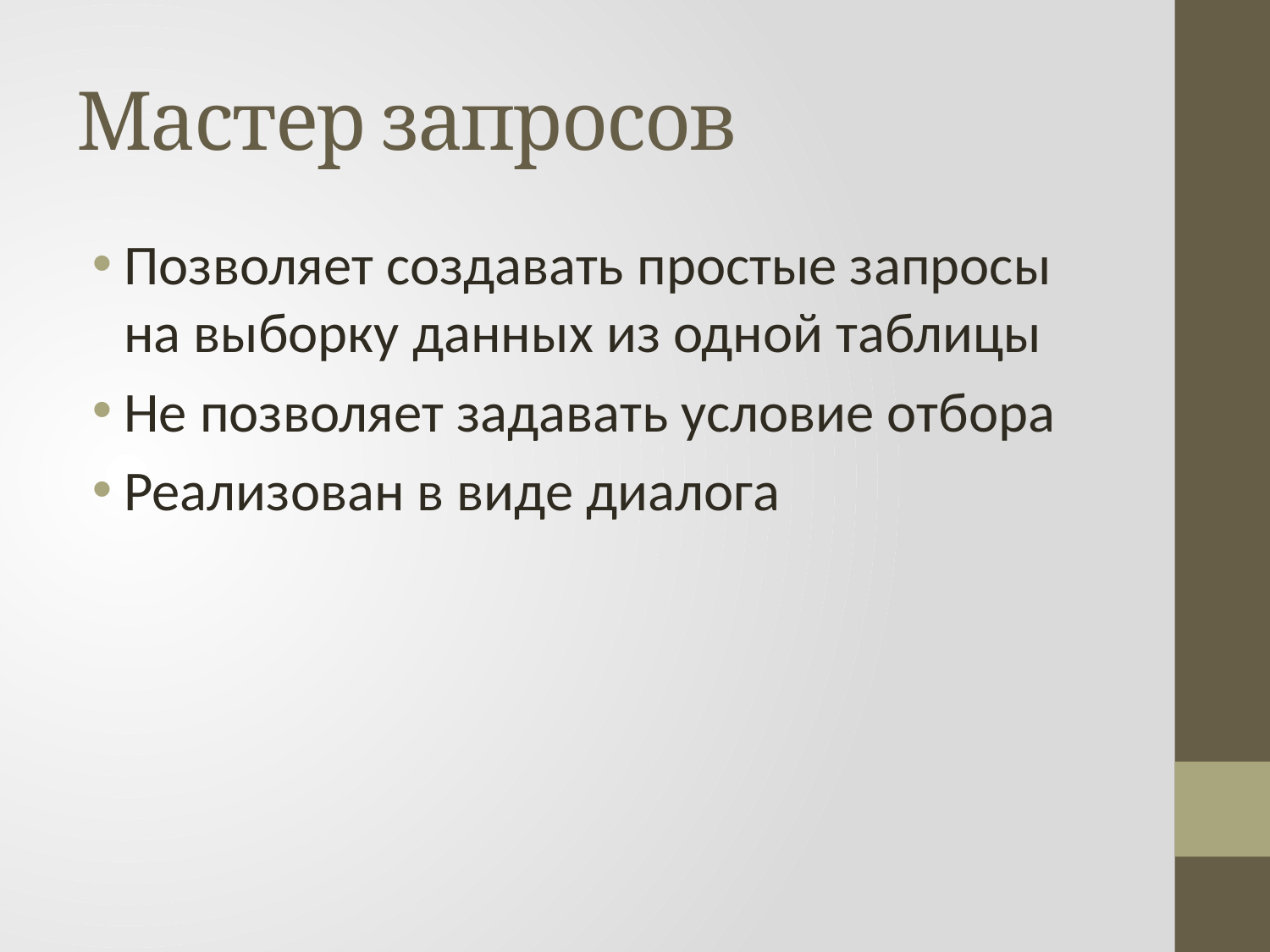

# Мастер запросов
Позволяет создавать простые запросы на выборку данных из одной таблицы
Не позволяет задавать условие отбора
Реализован в виде диалога